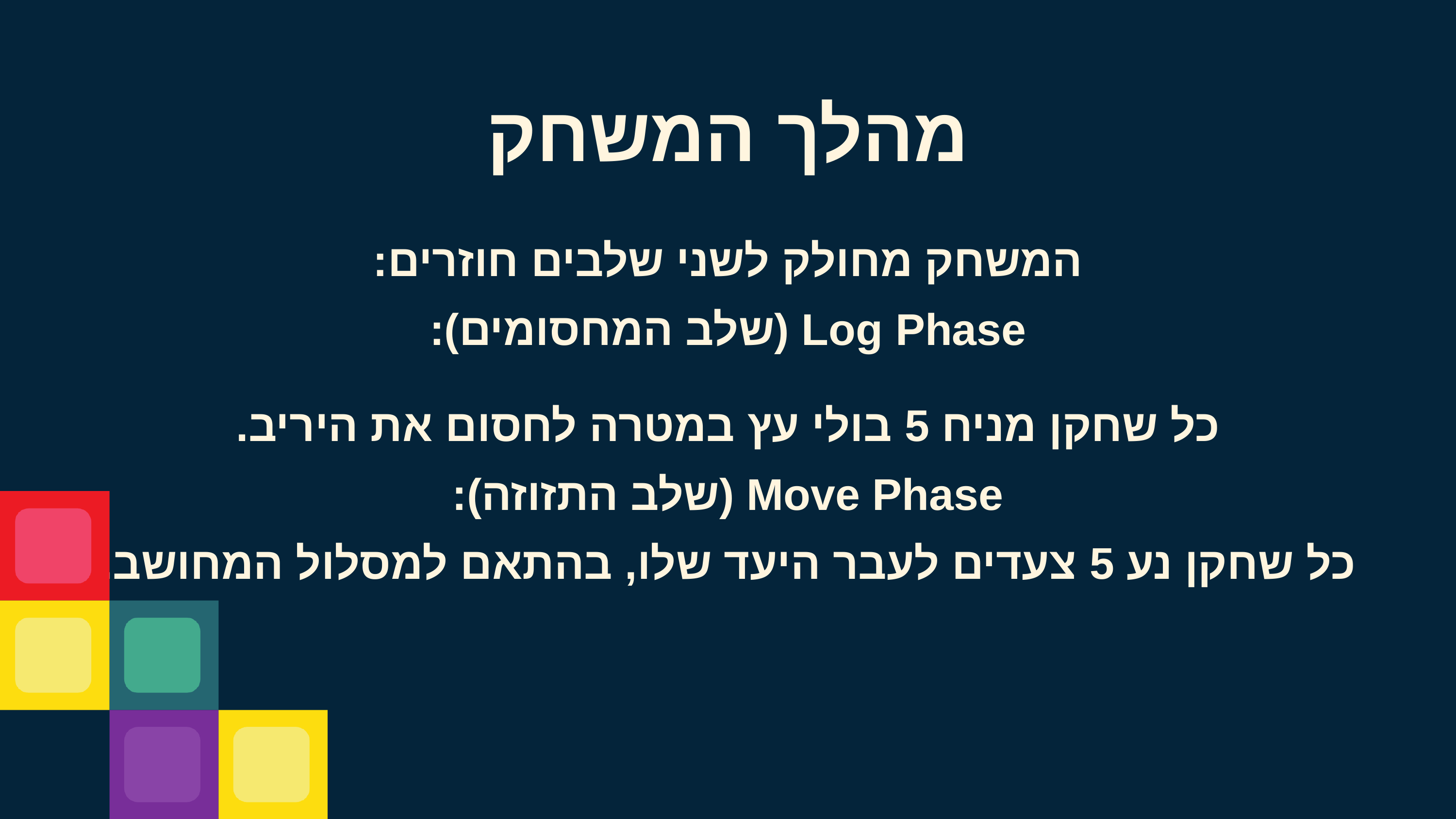

מהלך המשחק
המשחק מחולק לשני שלבים חוזרים:
Log Phase (שלב המחסומים):
כל שחקן מניח 5 בולי עץ במטרה לחסום את היריב.
Move Phase (שלב התזוזה):
כל שחקן נע 5 צעדים לעבר היעד שלו, בהתאם למסלול המחושב.